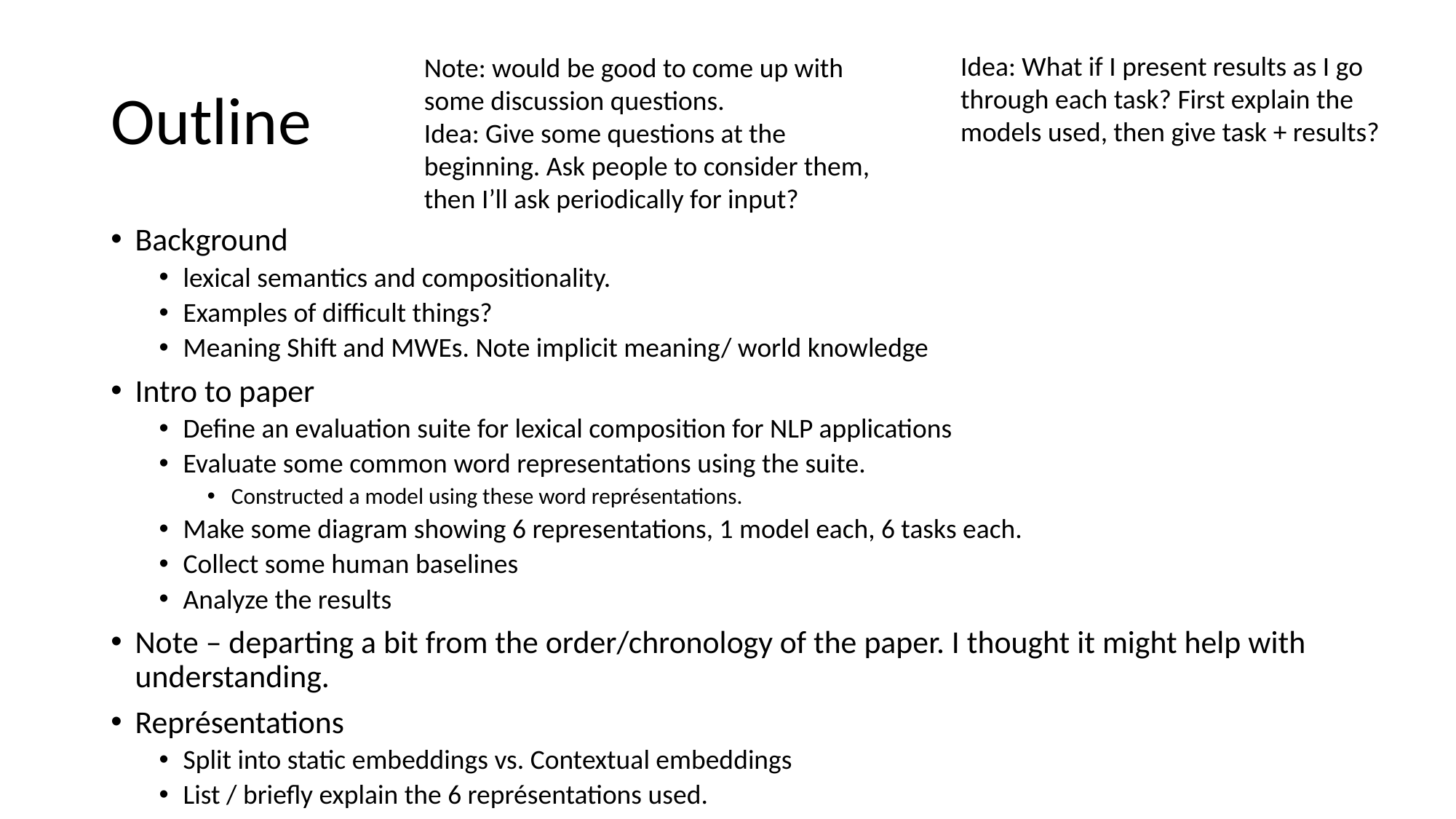

# Outline
Idea: What if I present results as I go through each task? First explain the models used, then give task + results?
Note: would be good to come up with some discussion questions.
Idea: Give some questions at the beginning. Ask people to consider them, then I’ll ask periodically for input?
Background
lexical semantics and compositionality.
Examples of difficult things?
Meaning Shift and MWEs. Note implicit meaning/ world knowledge
Intro to paper
Define an evaluation suite for lexical composition for NLP applications
Evaluate some common word representations using the suite.
Constructed a model using these word représentations.
Make some diagram showing 6 representations, 1 model each, 6 tasks each.
Collect some human baselines
Analyze the results
Note – departing a bit from the order/chronology of the paper. I thought it might help with understanding.
Représentations
Split into static embeddings vs. Contextual embeddings
List / briefly explain the 6 représentations used.
Classification Models
These are what were used to perform the six tasks.
Basically, operationalize the représentations.
Explain “embed, encode, predict”
Tasks from the evaluation suite:
Split into implicit meaning vs. Meaning Shift
Explain each task in some detail with examples from data set.
For each task, show the results of each model and human baseline.
Full summary of results
Analysis
MWEs and Implicit Meaning
Related work? Not sure if important
Summary